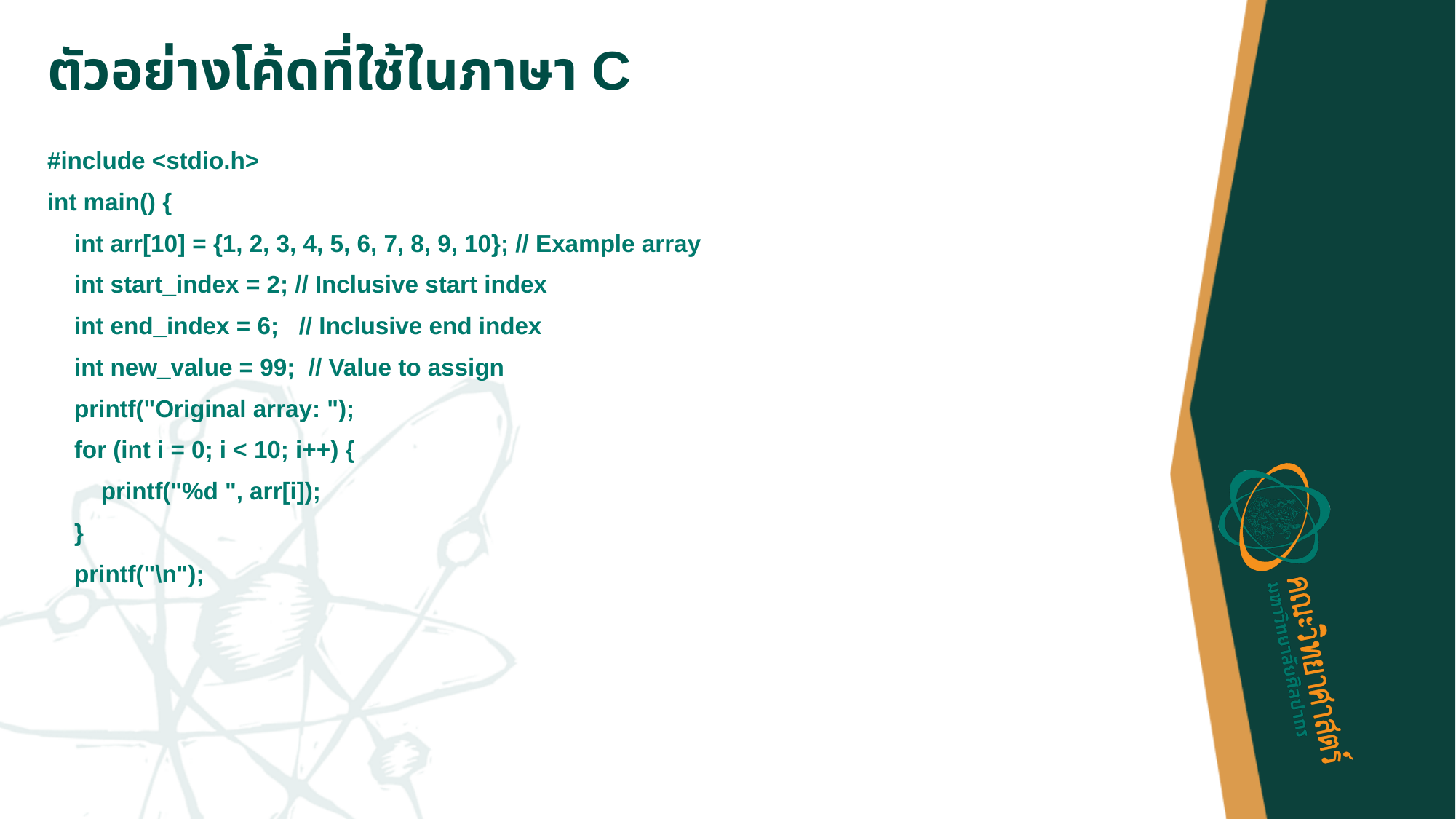

# ตัวอย่างโค้ดที่ใช้ในภาษา C
#include <stdio.h>
int main() {
    int arr[10] = {1, 2, 3, 4, 5, 6, 7, 8, 9, 10}; // Example array
    int start_index = 2; // Inclusive start index
    int end_index = 6;   // Inclusive end index
    int new_value = 99;  // Value to assign
    printf("Original array: ");
    for (int i = 0; i < 10; i++) {
        printf("%d ", arr[i]);
    }
    printf("\n");